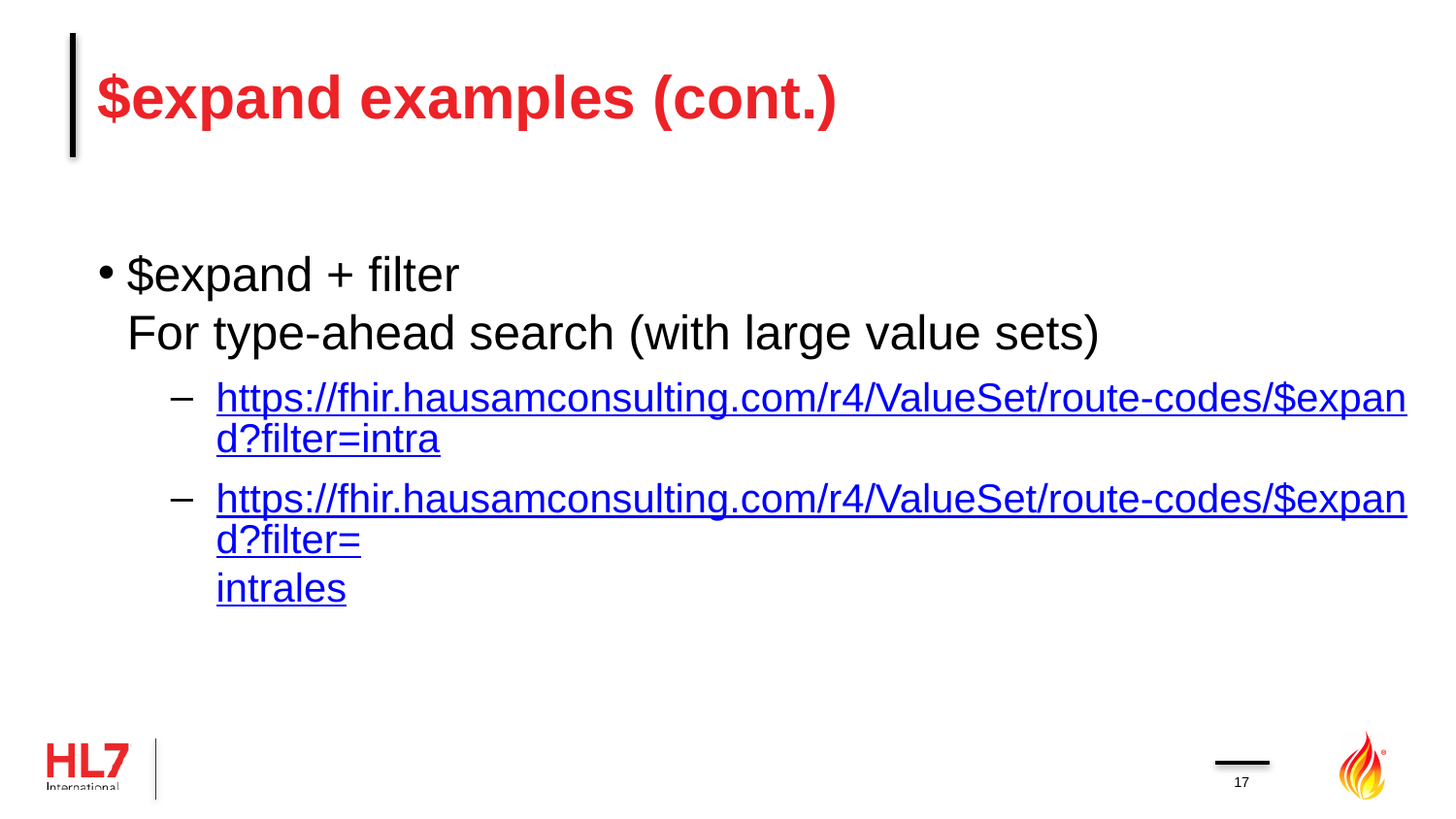

# $expand examples (cont.)
$expand + filter
For type-ahead search (with large value sets)
https://fhir.hausamconsulting.com/r4/ValueSet/route-codes/$expand?filter=intra
https://fhir.hausamconsulting.com/r4/ValueSet/route-codes/$expand?filter=intrales

17